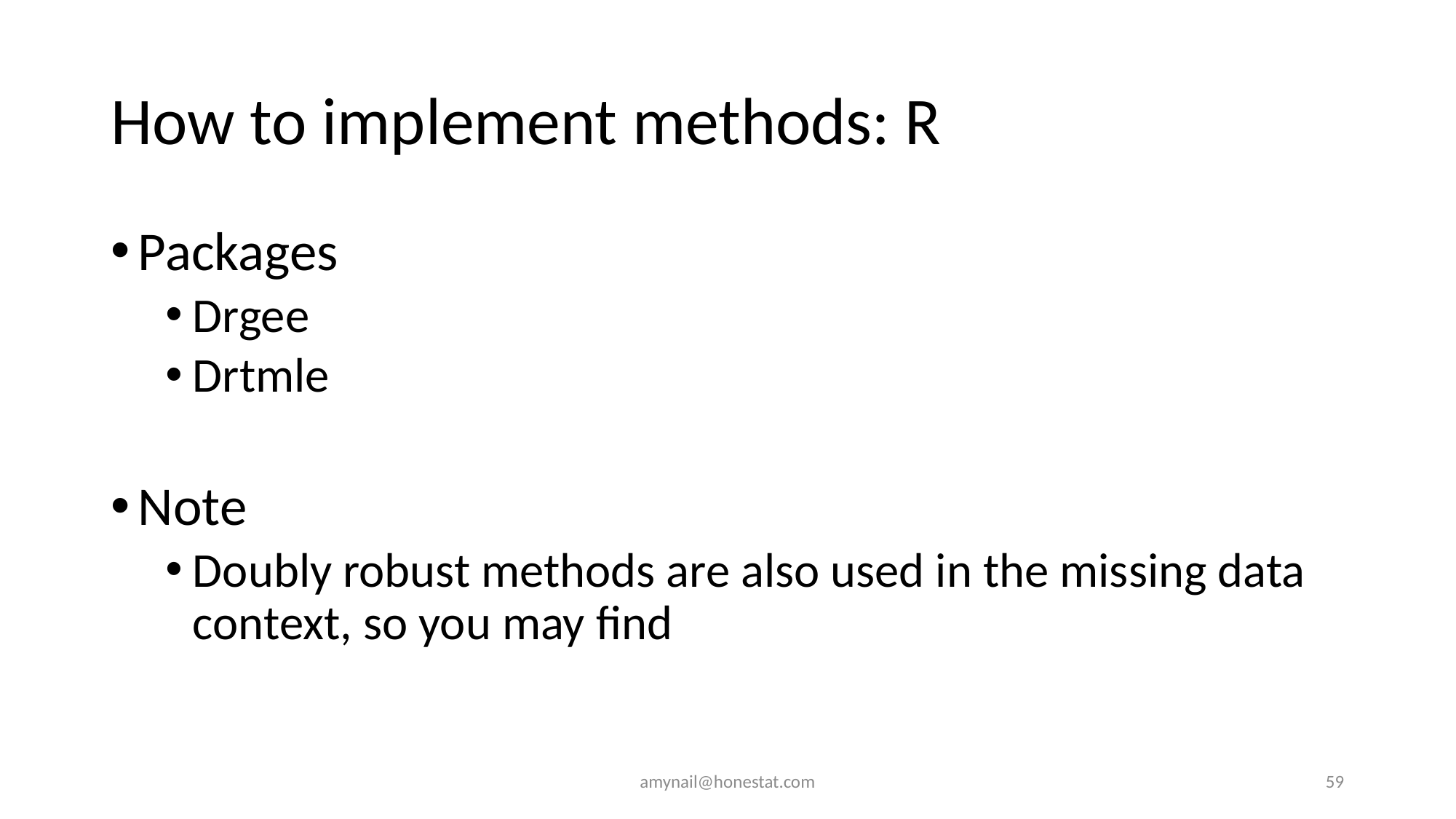

# How to implement methods: R
Packages
Drgee
Drtmle

Note
Doubly robust methods are also used in the missing data context, so you may find

amynail@honestat.com
59